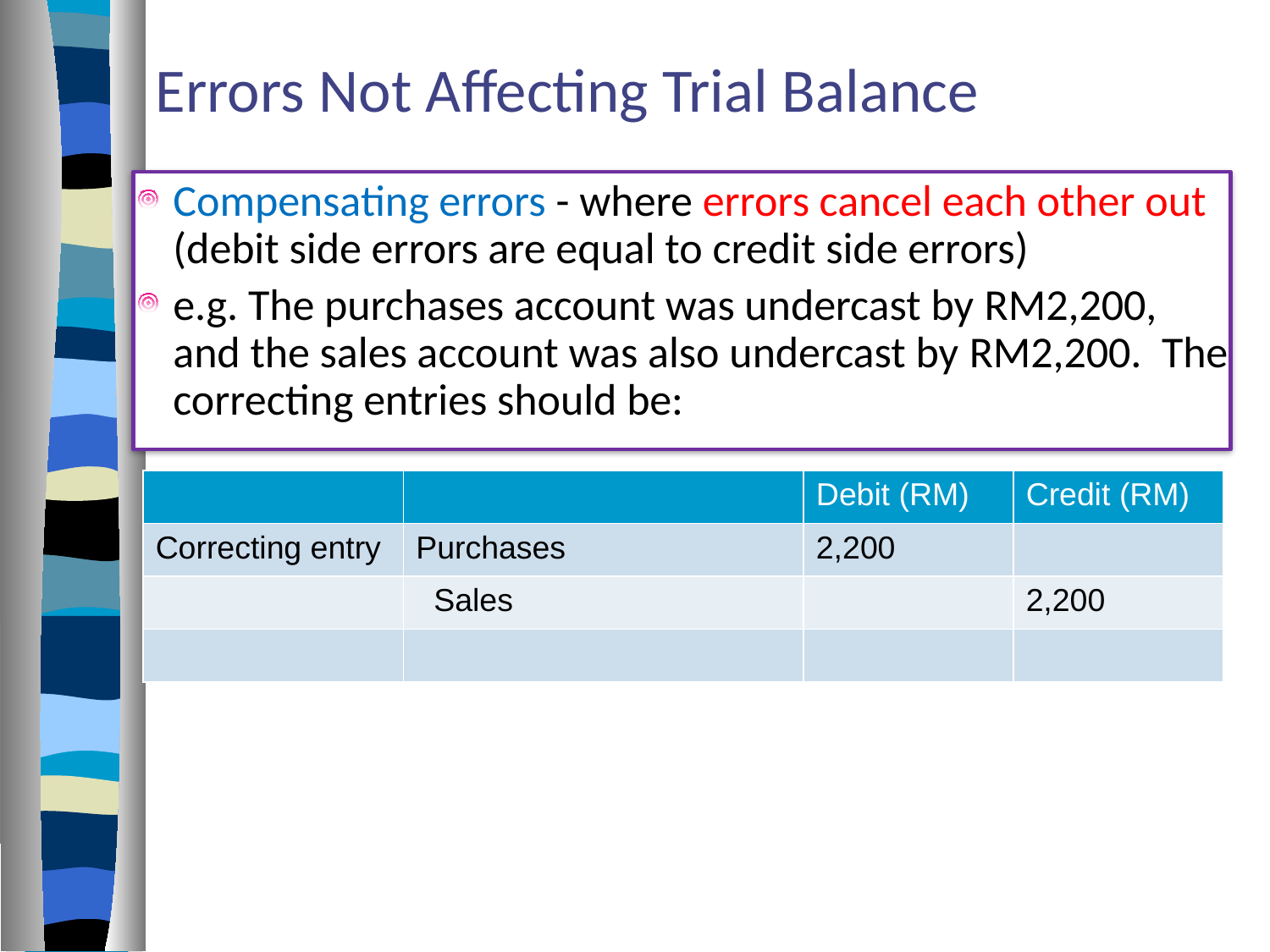

Errors Not Affecting Trial Balance
Compensating errors - where errors cancel each other out (debit side errors are equal to credit side errors)
e.g. The purchases account was undercast by RM2,200, and the sales account was also undercast by RM2,200.  The correcting entries should be:
|  |  | Debit (RM) | Credit (RM) |
| --- | --- | --- | --- |
| Correcting entry | Purchases | 2,200 |  |
|  | Sales |  | 2,200 |
|  |  |  |  |